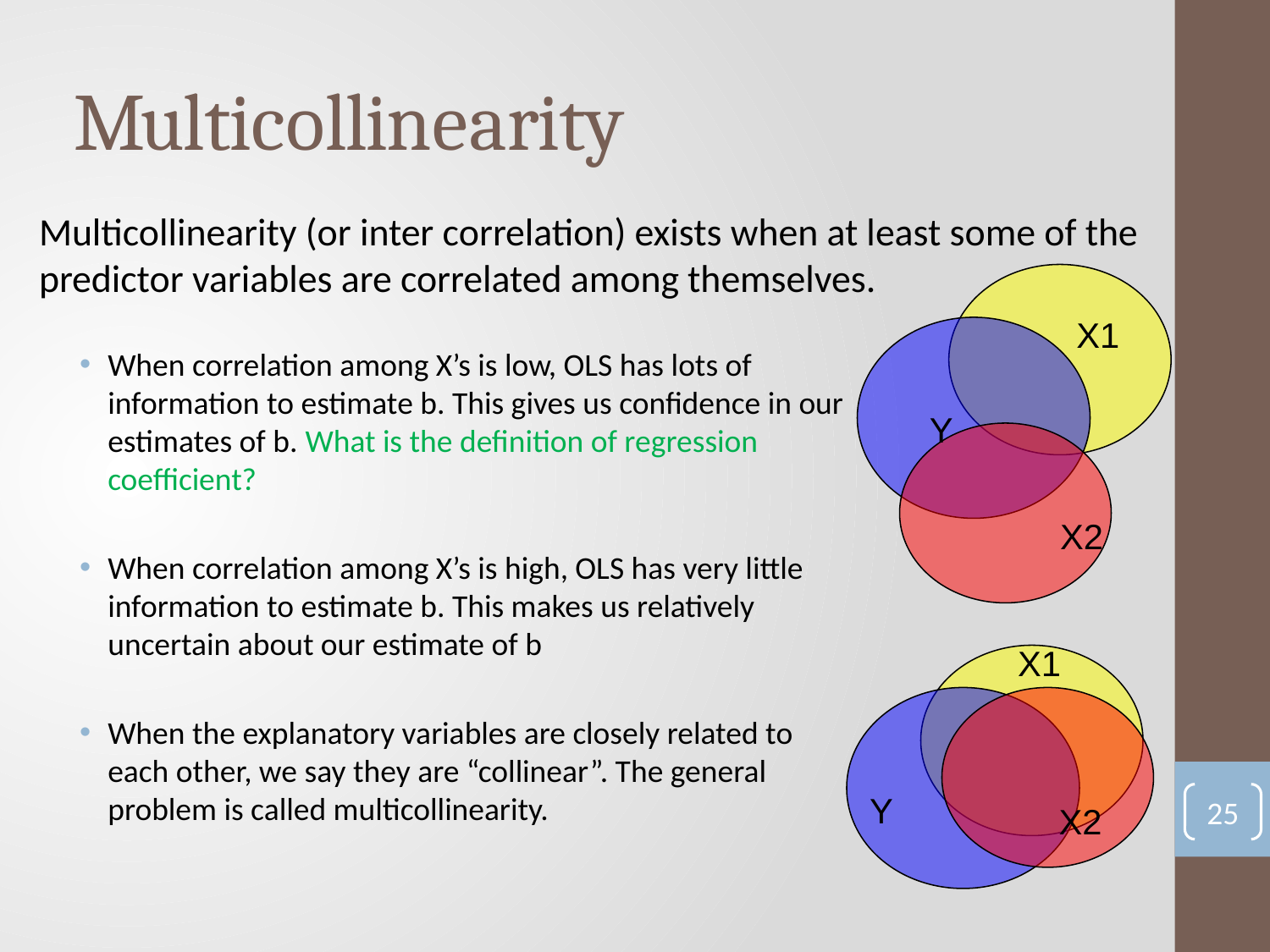

# Multicollinearity
Multicollinearity (or inter correlation) exists when at least some of the predictor variables are correlated among themselves.

X1

When correlation among X’s is low, OLS has lots of information to estimate b. This gives us confidence in our estimates of b. What is the definition of regression coefficient?

When correlation among X’s is high, OLS has very little information to estimate b. This makes us relatively uncertain about our estimate of b

When the explanatory variables are closely related to each other, we say they are “collinear”. The general problem is called multicollinearity.

Y

X2
X1

Y
25
X2